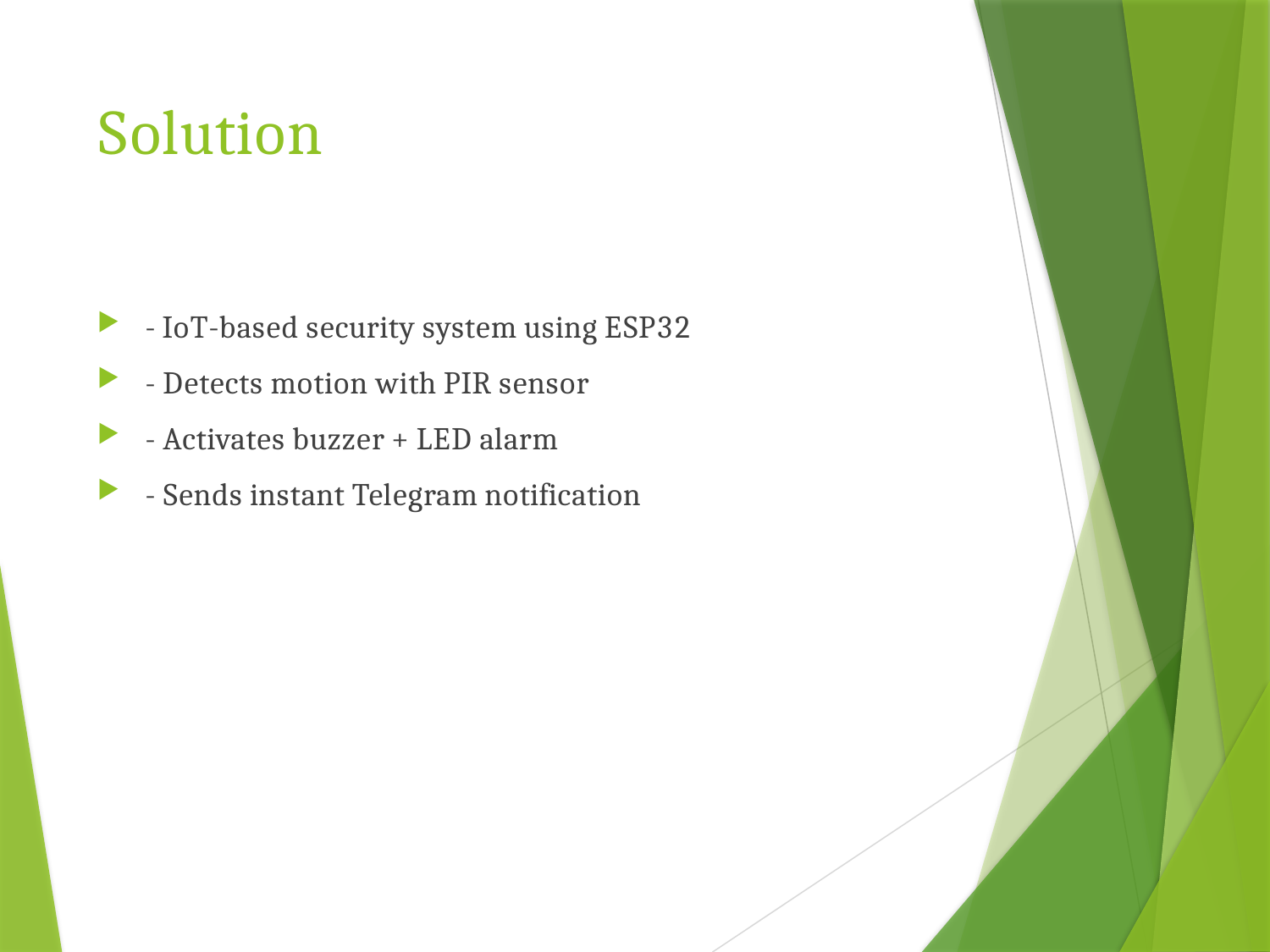

# Solution
- IoT-based security system using ESP32
- Detects motion with PIR sensor
- Activates buzzer + LED alarm
- Sends instant Telegram notification